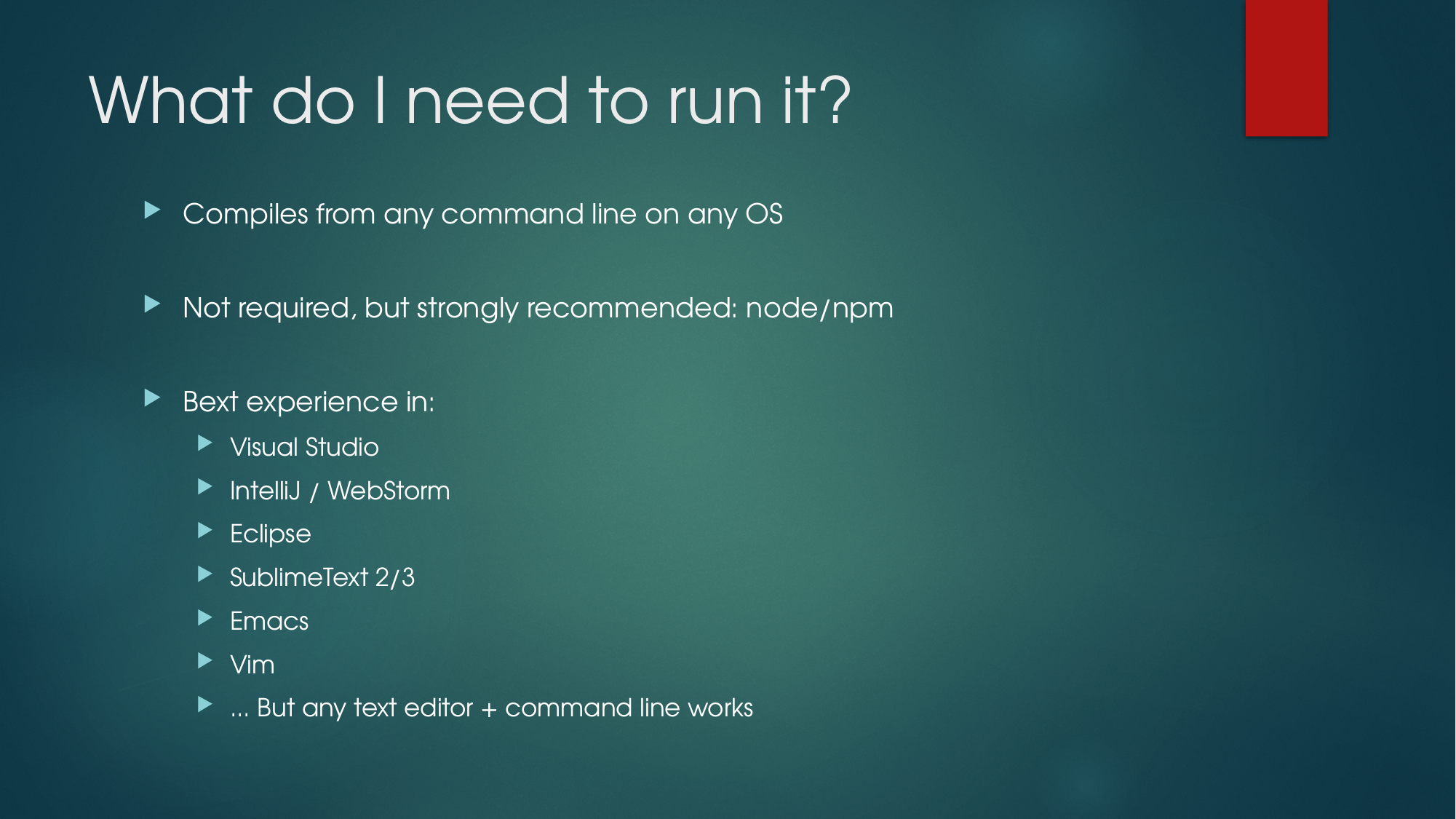

# What do I need to run it?
Compiles from any command line on any OS

Not required, but strongly recommended: node/npm

Bext experience in:
Visual Studio
IntelliJ / WebStorm
Eclipse
SublimeText 2/3
Emacs
Vim
... But any text editor + command line works